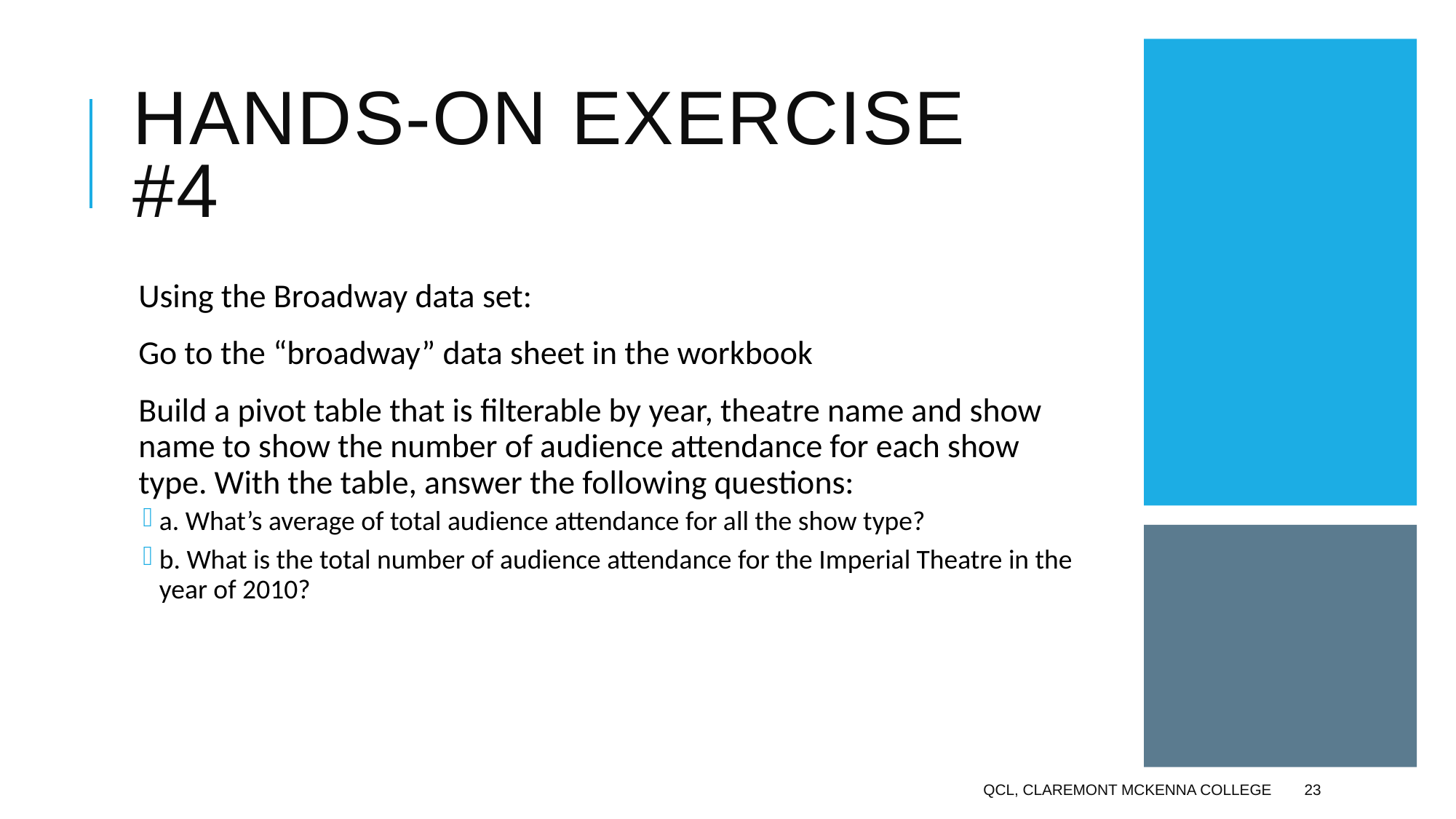

# Hands-on exercise #4
Using the Broadway data set:
Go to the “broadway” data sheet in the workbook
Build a pivot table that is filterable by year, theatre name and show name to show the number of audience attendance for each show type. With the table, answer the following questions:
a. What’s average of total audience attendance for all the show type?
b. What is the total number of audience attendance for the Imperial Theatre in the year of 2010?

QCL, Claremont Mckenna College
23